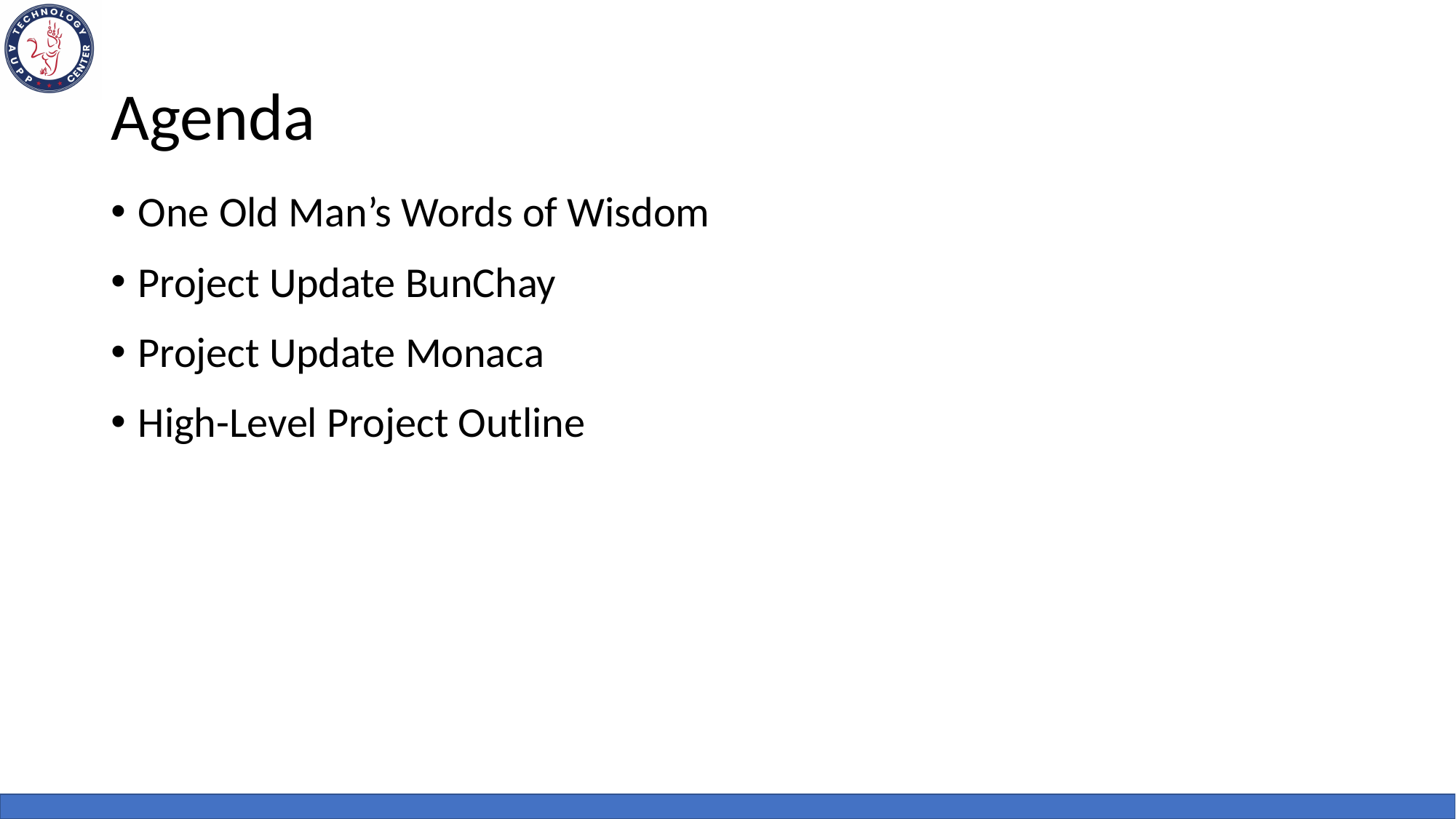

# Agenda
One Old Man’s Words of Wisdom
Project Update BunChay
Project Update Monaca
High-Level Project Outline